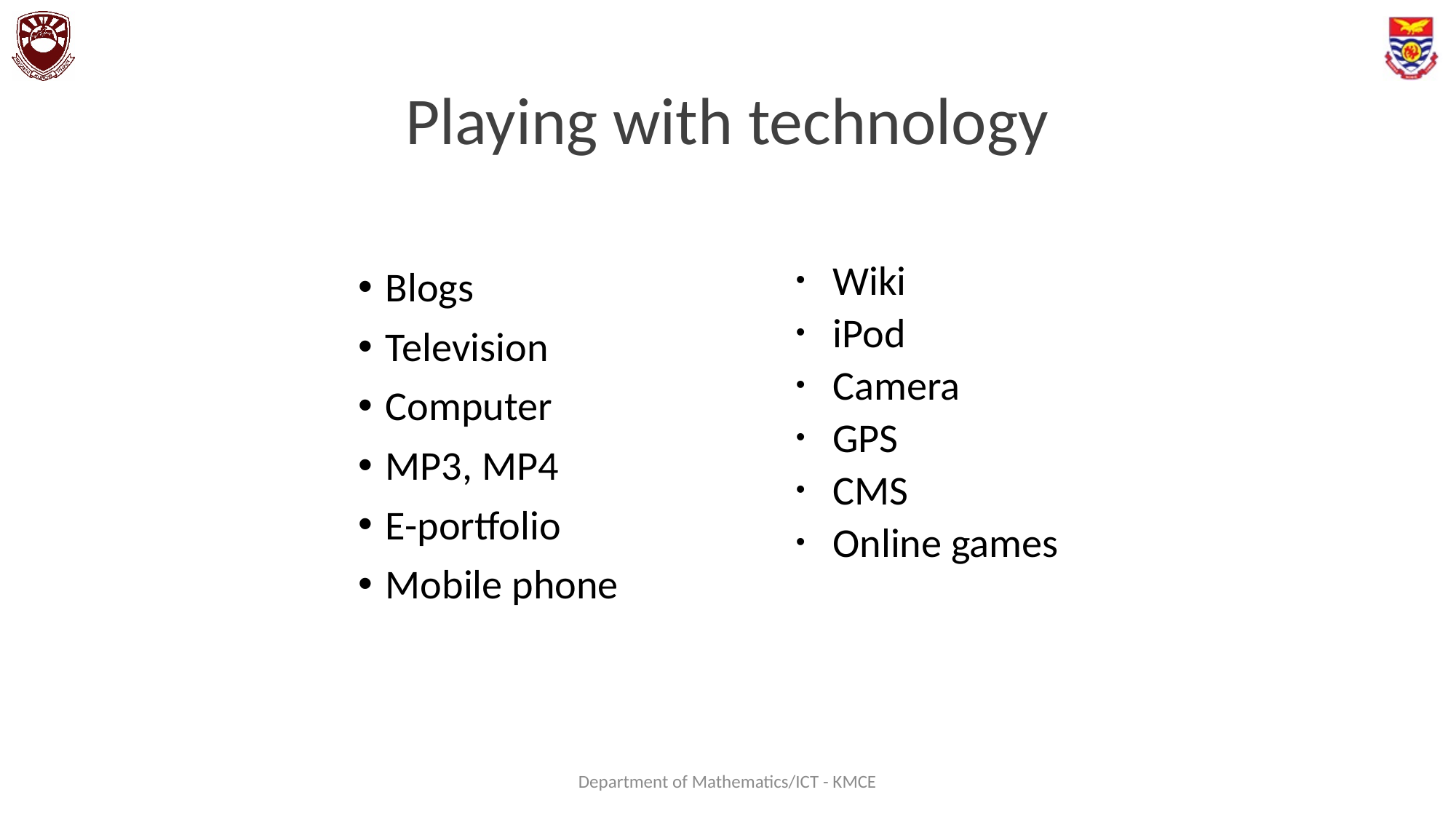

# Playing with technology
Wiki
iPod
Camera
GPS
CMS
Online games

Blogs
Television
Computer
MP3, MP4
E-portfolio
Mobile phone
Department of Mathematics/ICT - KMCE
86